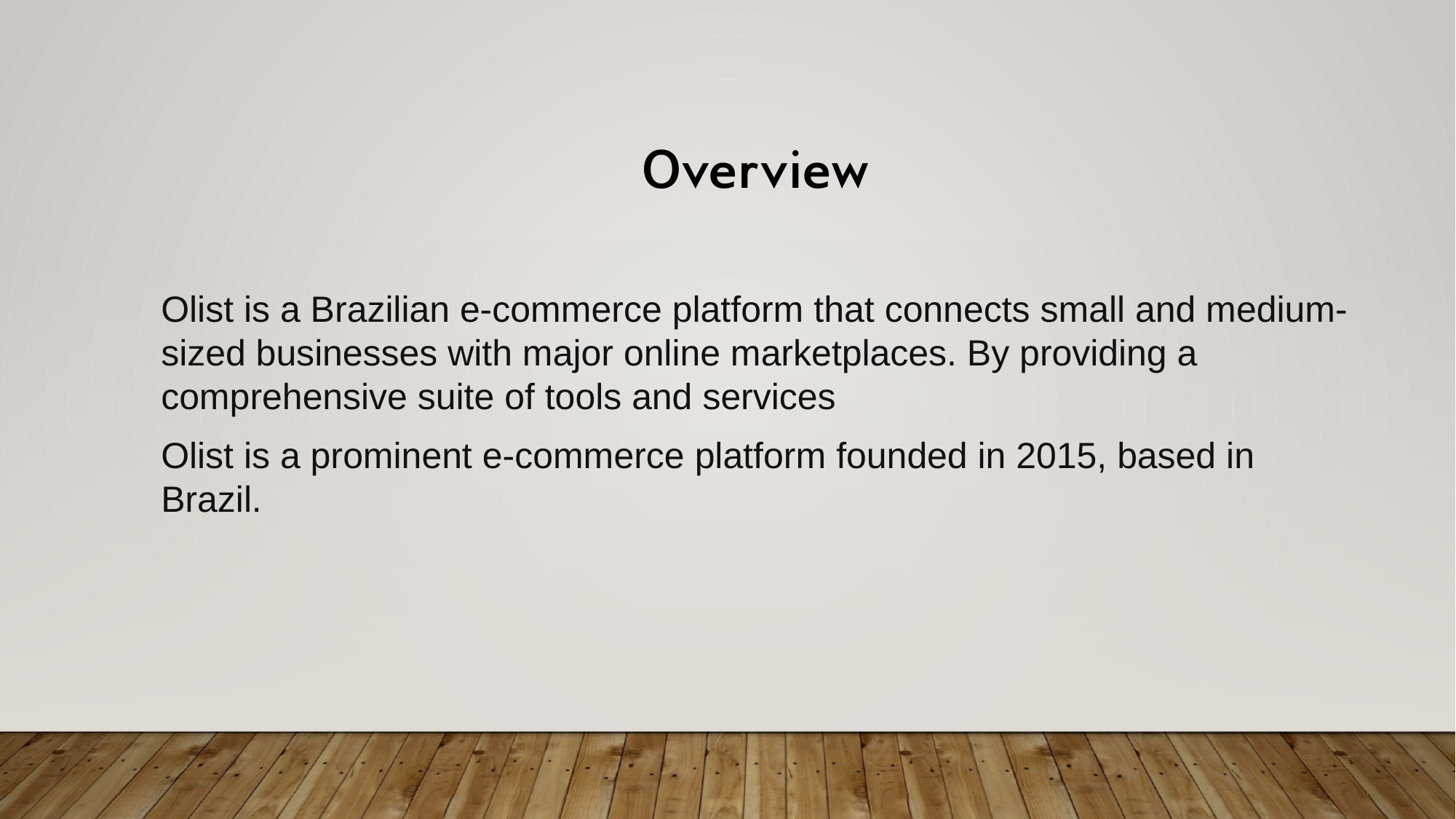

Overview
Olist is a Brazilian e-commerce platform that connects small and medium-sized businesses with major online marketplaces. By providing a comprehensive suite of tools and services
Olist is a prominent e-commerce platform founded in 2015, based in Brazil.